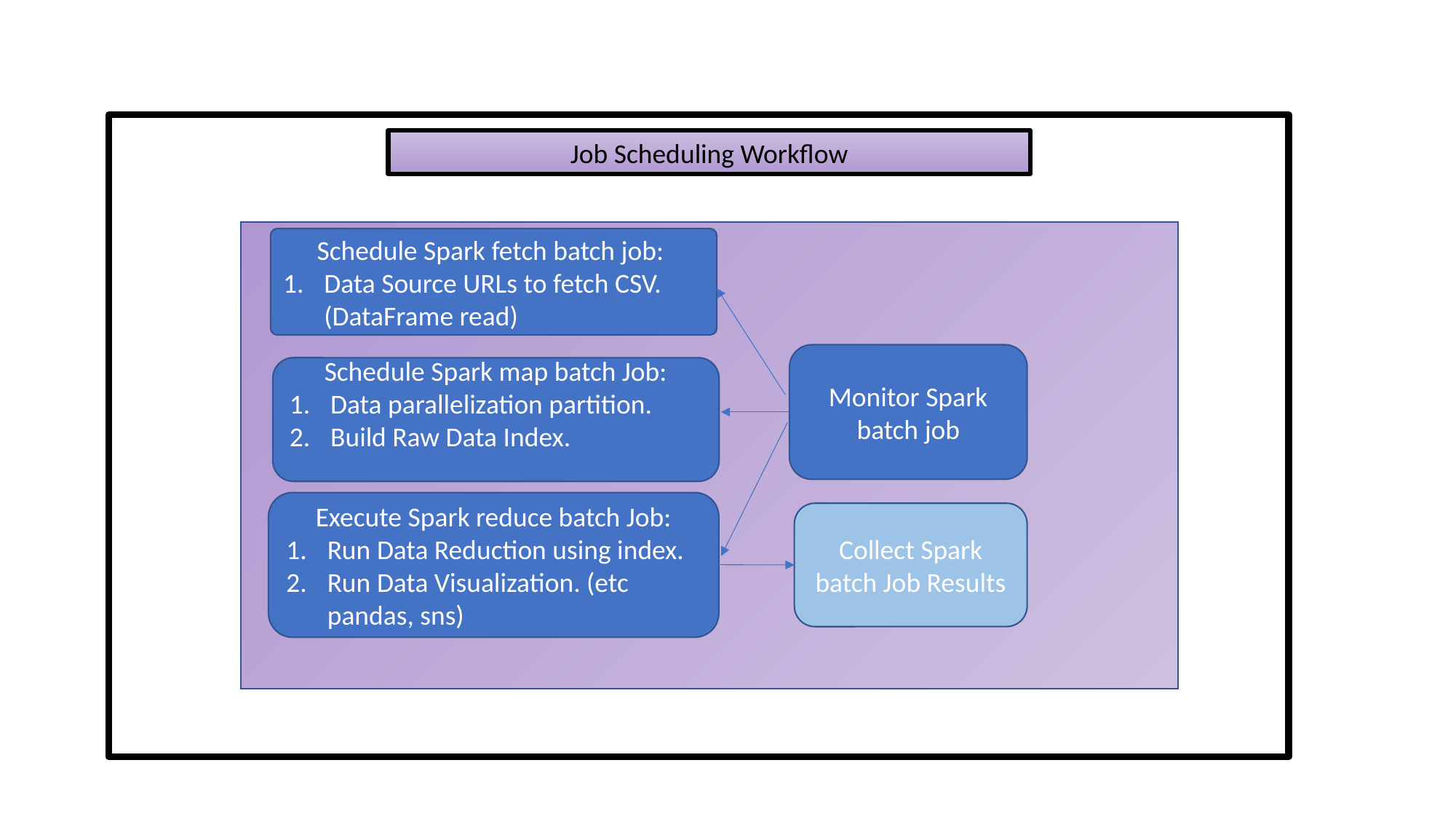

Job Scheduling Workflow

Schedule Spark fetch batch job:
Data Source URLs to fetch CSV. (DataFrame read)
Monitor Spark
batch job
Schedule Spark map batch Job:
Data parallelization partition.
Build Raw Data Index.

Execute Spark reduce batch Job:
Run Data Reduction using index.
Run Data Visualization. (etc pandas, sns)
Collect Spark batch Job Results